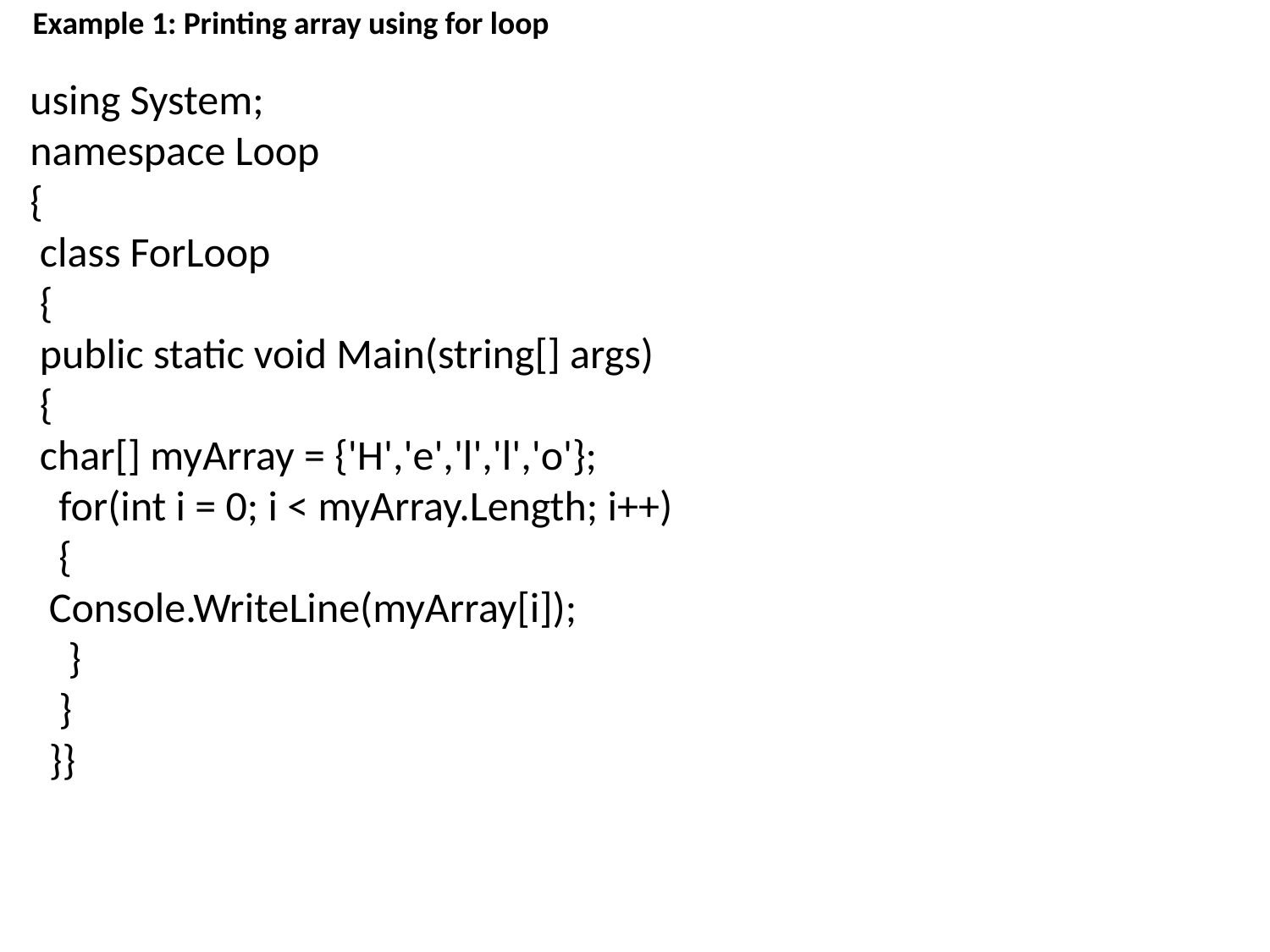

Example 1: Printing array using for loop
using System;
namespace Loop
{
 class ForLoop
 {
 public static void Main(string[] args)
 {
 char[] myArray = {'H','e','l','l','o'};
   for(int i = 0; i < myArray.Length; i++)
   {
  Console.WriteLine(myArray[i]);
    }
   }
  }}